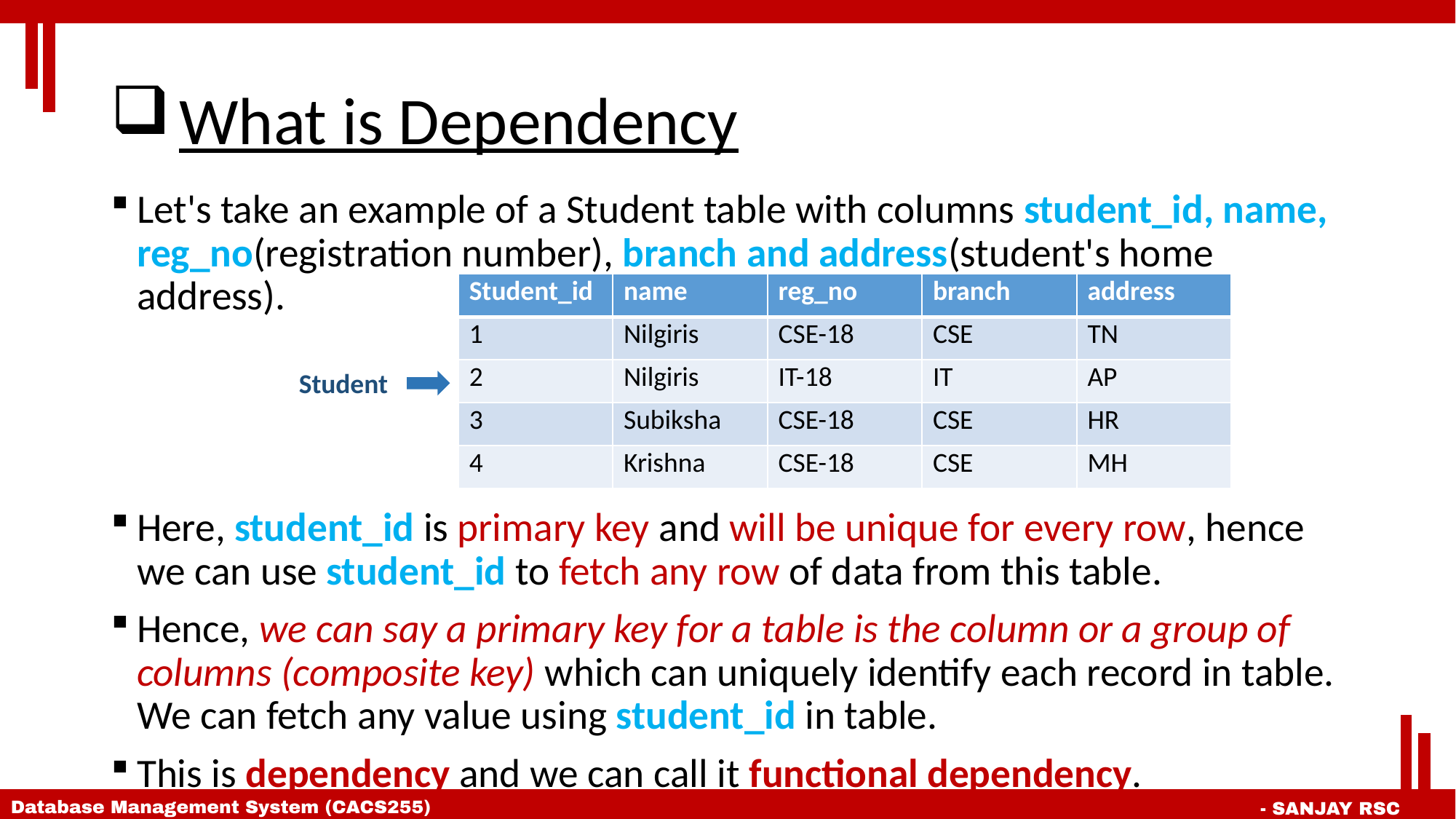

# What is Dependency
Let's take an example of a Student table with columns student_id, name, reg_no(registration number), branch and address(student's home address).

Here, student_id is primary key and will be unique for every row, hence we can use student_id to fetch any row of data from this table.
Hence, we can say a primary key for a table is the column or a group of columns (composite key) which can uniquely identify each record in table. We can fetch any value using student_id in table.
This is dependency and we can call it functional dependency.
| Student\_id | name | reg\_no | branch | address |
| --- | --- | --- | --- | --- |
| 1 | Nilgiris | CSE-18 | CSE | TN |
| 2 | Nilgiris | IT-18 | IT | AP |
| 3 | Subiksha | CSE-18 | CSE | HR |
| 4 | Krishna | CSE-18 | CSE | MH |
Student